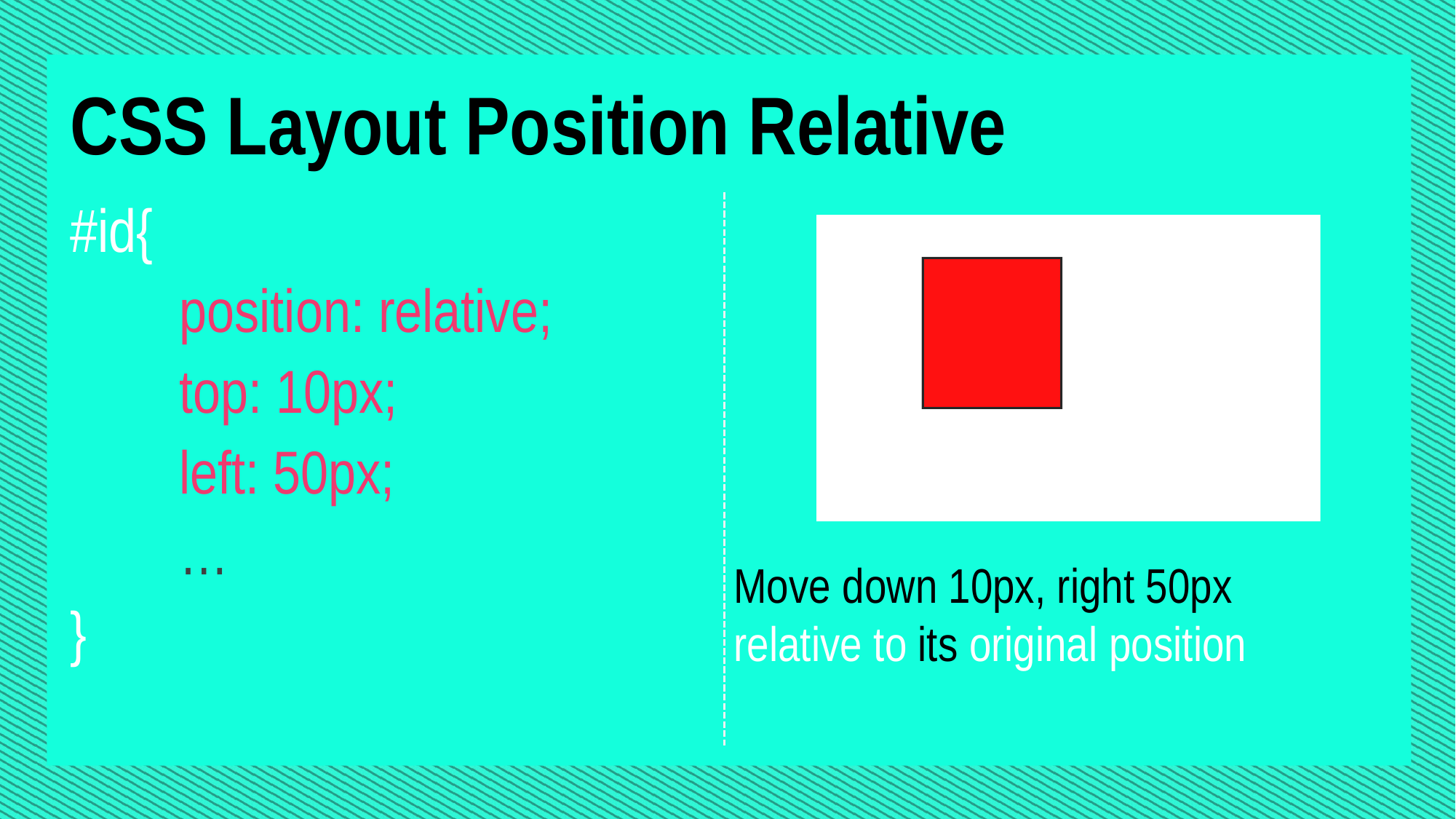

CSS Layout Position Relative
#id{
	position: relative;
	top: 10px;
	left: 50px;
	…
}

Move down 10px, right 50px
relative to its original position